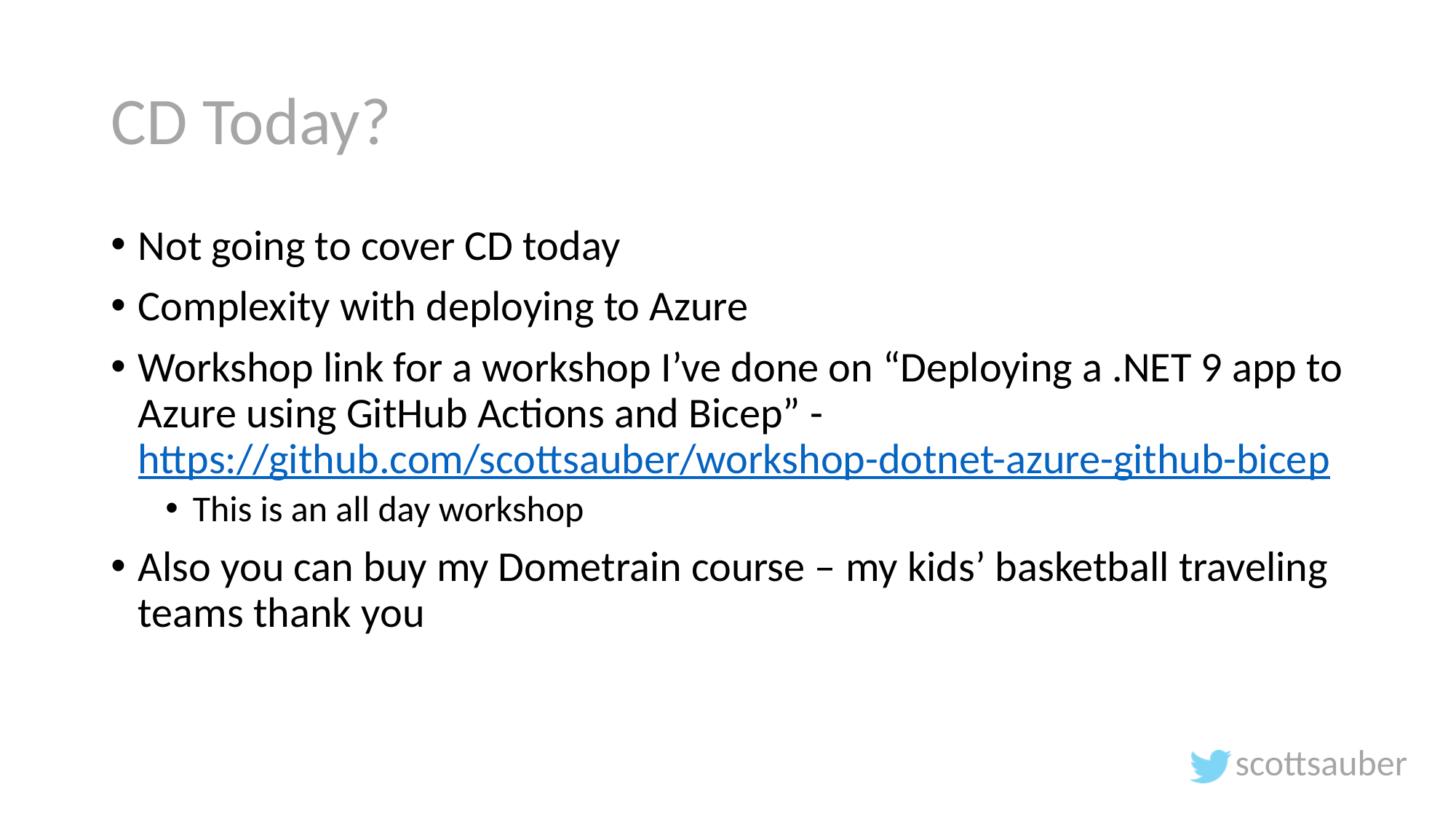

# CD Today?
Not going to cover CD today
Complexity with deploying to Azure
Workshop link for a workshop I’ve done on “Deploying a .NET 9 app to Azure using GitHub Actions and Bicep” - https://github.com/scottsauber/workshop-dotnet-azure-github-bicep
This is an all day workshop
Also you can buy my Dometrain course – my kids’ basketball traveling teams thank you
scottsauber